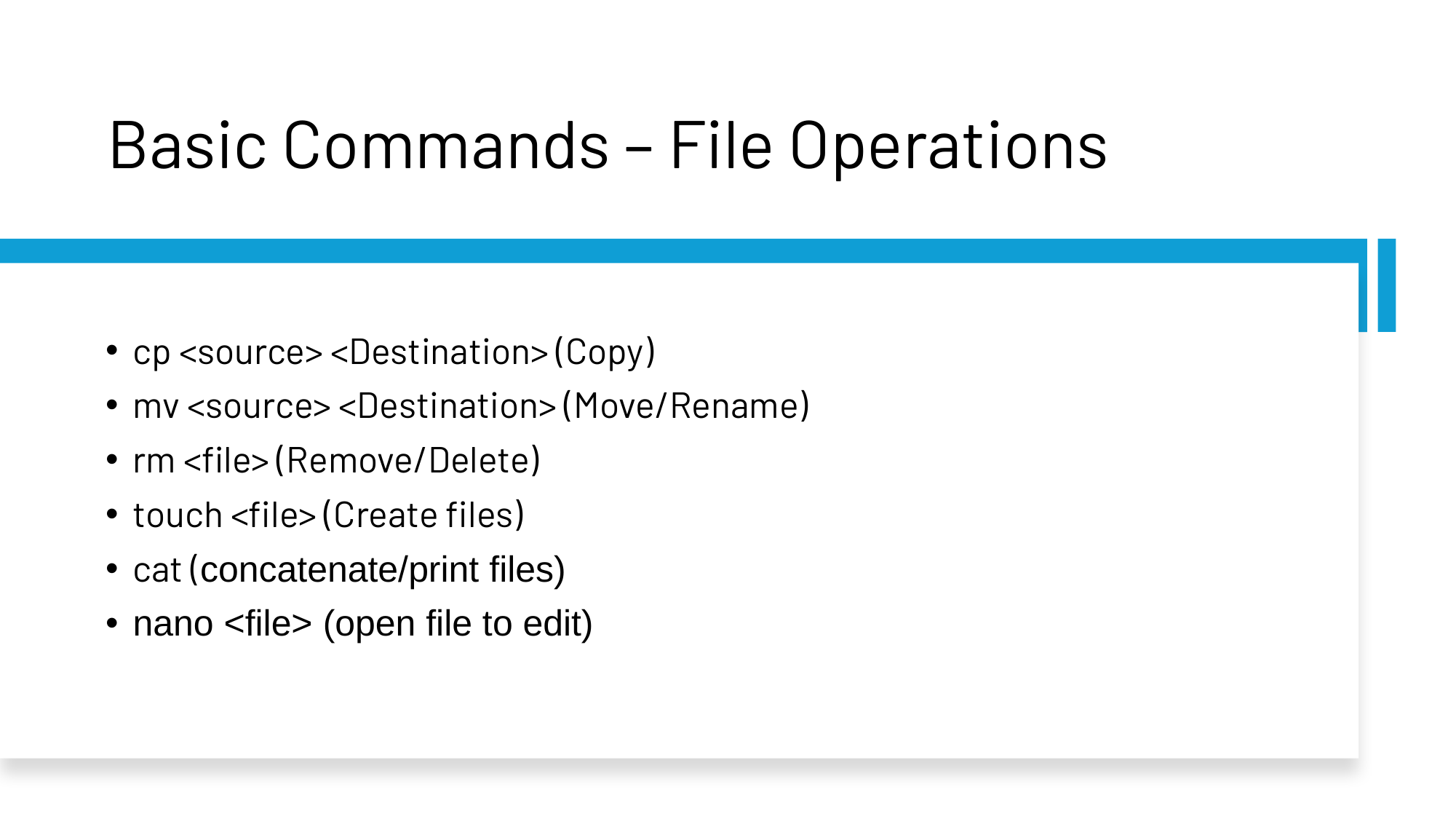

# Basic Commands – File Operations

cp <source> <Destination> (Copy)
mv <source> <Destination> (Move/Rename)
rm <file> (Remove/Delete)
touch <file> (Create files)
cat (concatenate/print files)
nano <file> (open file to edit)